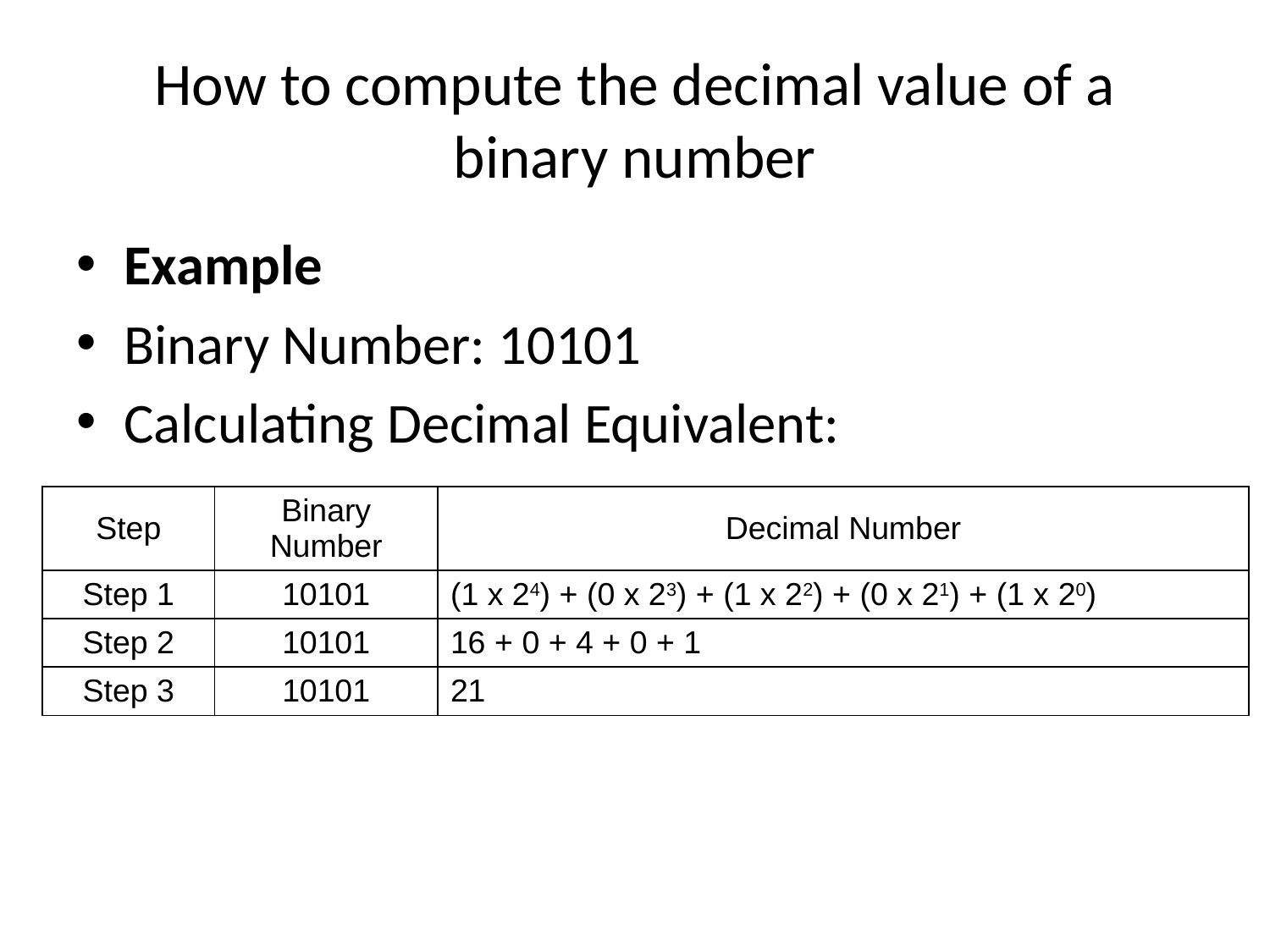

# How to compute the decimal value of a binary number
Example
Binary Number: 10101
Calculating Decimal Equivalent:
| Step | Binary Number | Decimal Number |
| --- | --- | --- |
| Step 1 | 10101 | (1 x 24) + (0 x 23) + (1 x 22) + (0 x 21) + (1 x 20) |
| Step 2 | 10101 | 16 + 0 + 4 + 0 + 1 |
| Step 3 | 10101 | 21 |